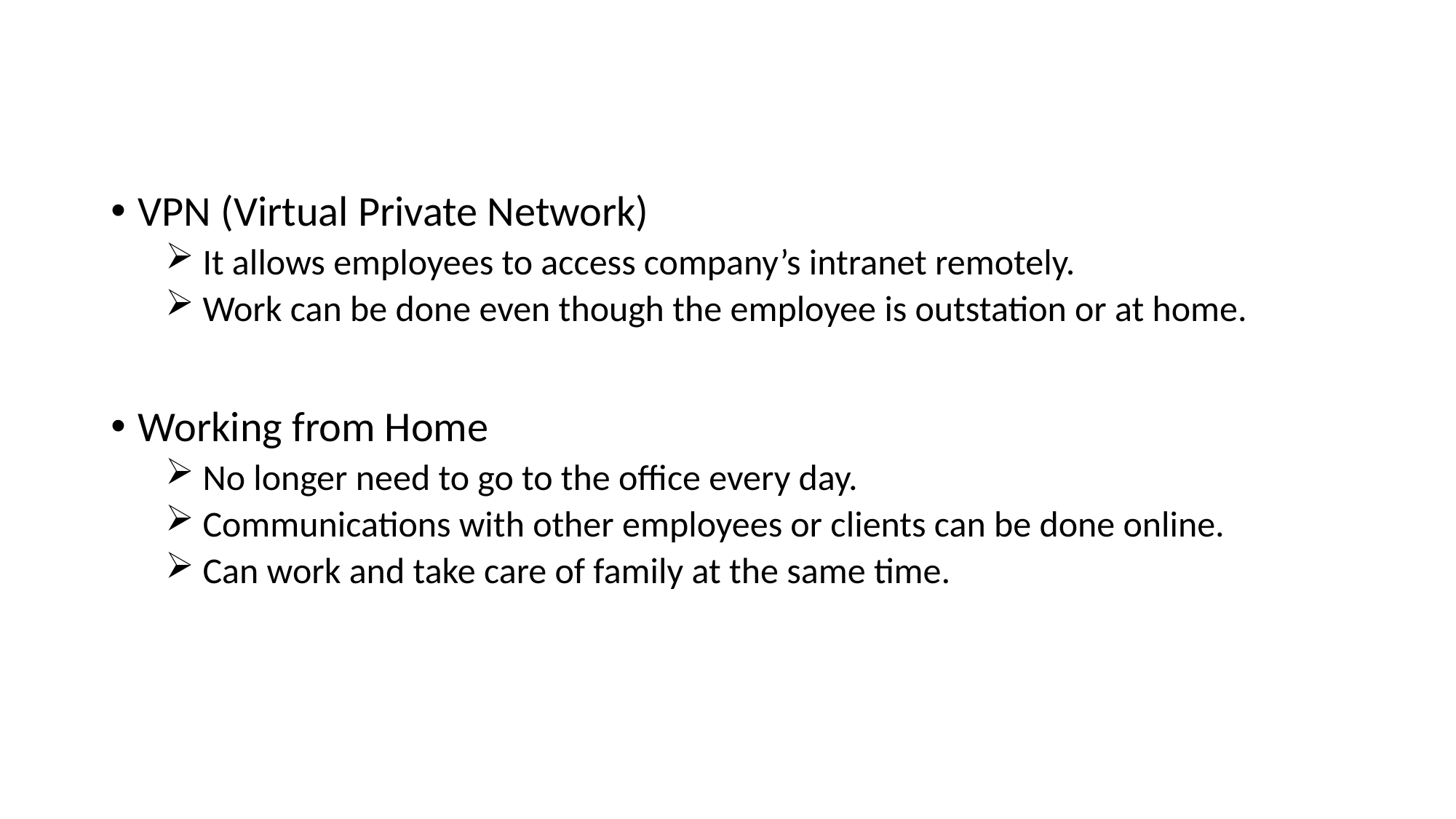

VPN (Virtual Private Network)
 It allows employees to access company’s intranet remotely.
 Work can be done even though the employee is outstation or at home.

Working from Home
 No longer need to go to the office every day.
 Communications with other employees or clients can be done online.
 Can work and take care of family at the same time.